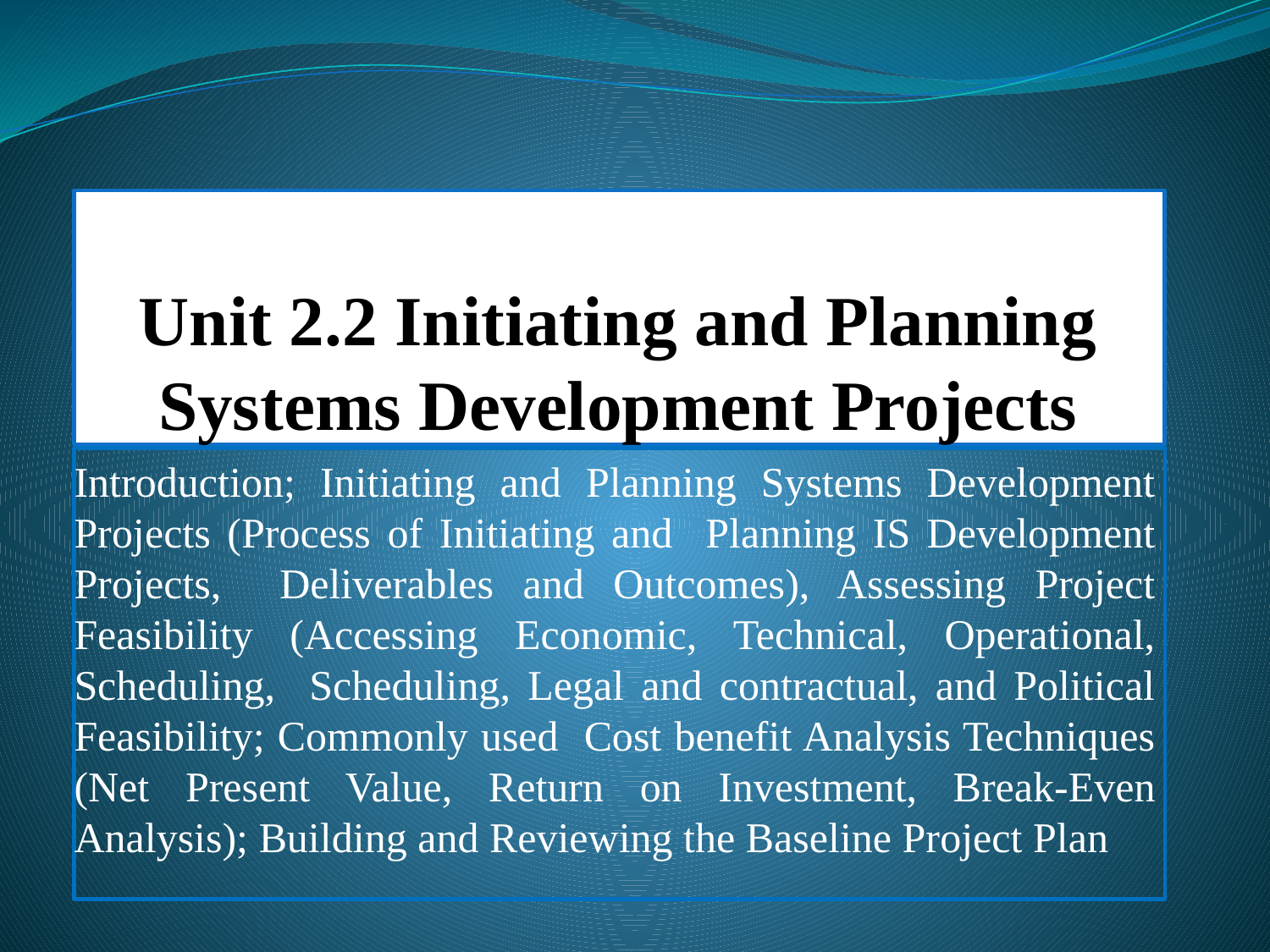

# Unit 2.2 Initiating and Planning Systems Development Projects
Introduction; Initiating and Planning Systems Development Projects (Process of Initiating and  Planning IS Development Projects,  Deliverables and Outcomes), Assessing Project Feasibility (Accessing Economic, Technical, Operational, Scheduling,  Scheduling, Legal and contractual, and Political Feasibility; Commonly used  Cost benefit Analysis Techniques (Net Present Value, Return on Investment, Break-Even Analysis); Building and Reviewing the Baseline Project Plan